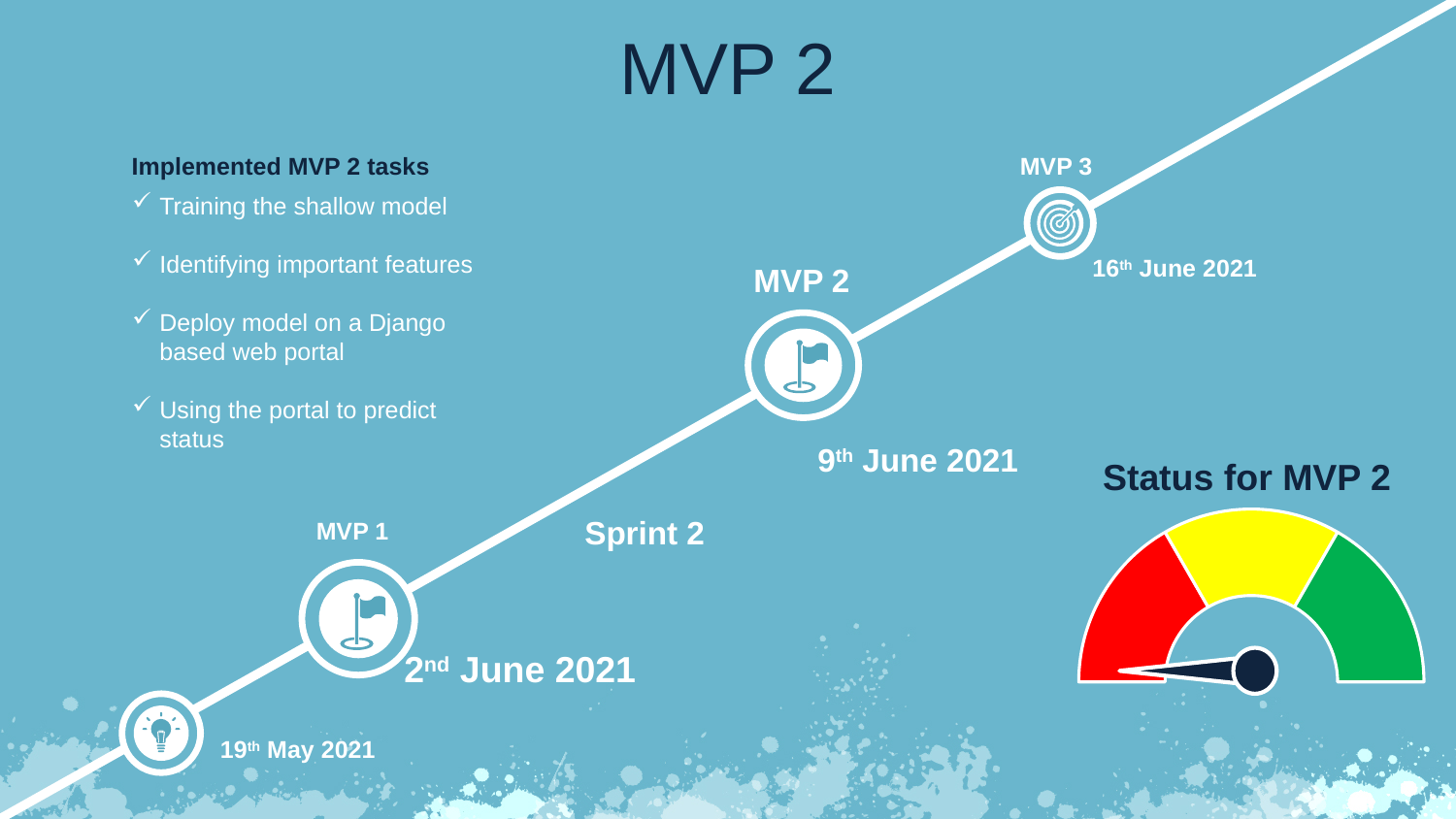

MVP 2
Implemented MVP 2 tasks
Training the shallow model

Identifying important features

Deploy model on a Django based web portal

Using the portal to predict status
MVP 3

16th June 2021
MVP 2

### Chart

| Category | Sales |
|---|---|
| 1st Qtr | 6.0 |
| 2nd Qtr | 2.0 |
| 3rd Qtr | 2.0 |
| 4th Qtr | 2.0 |
9th June 2021
Status for MVP 2
Sprint 2

MVP 1

2nd June 2021

19th May 2021